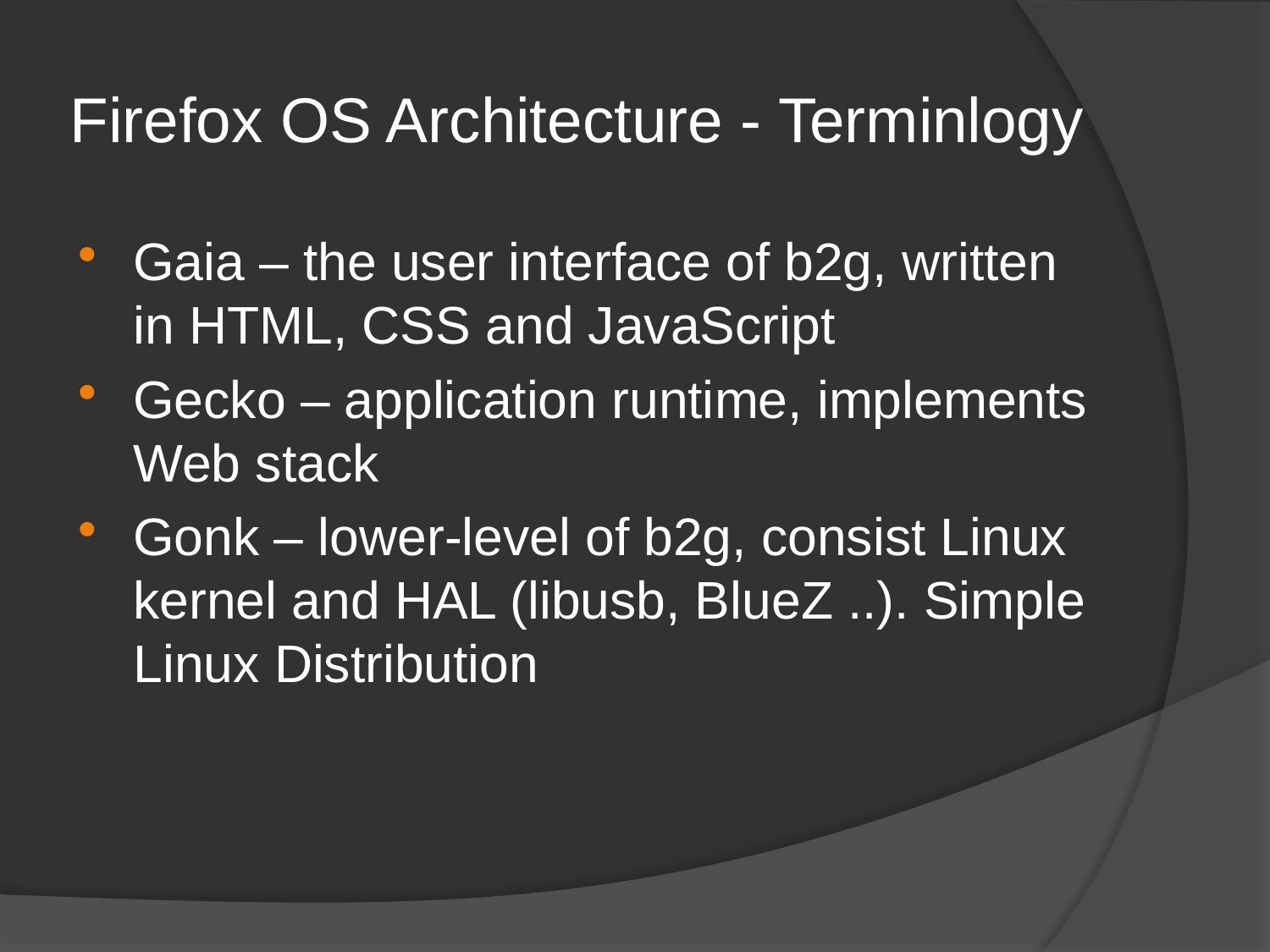

# Firefox OS Architecture - Terminlogy
Gaia – the user interface of b2g, written in HTML, CSS and JavaScript
Gecko – application runtime, implements Web stack
Gonk – lower-level of b2g, consist Linux kernel and HAL (libusb, BlueZ ..). Simple Linux Distribution